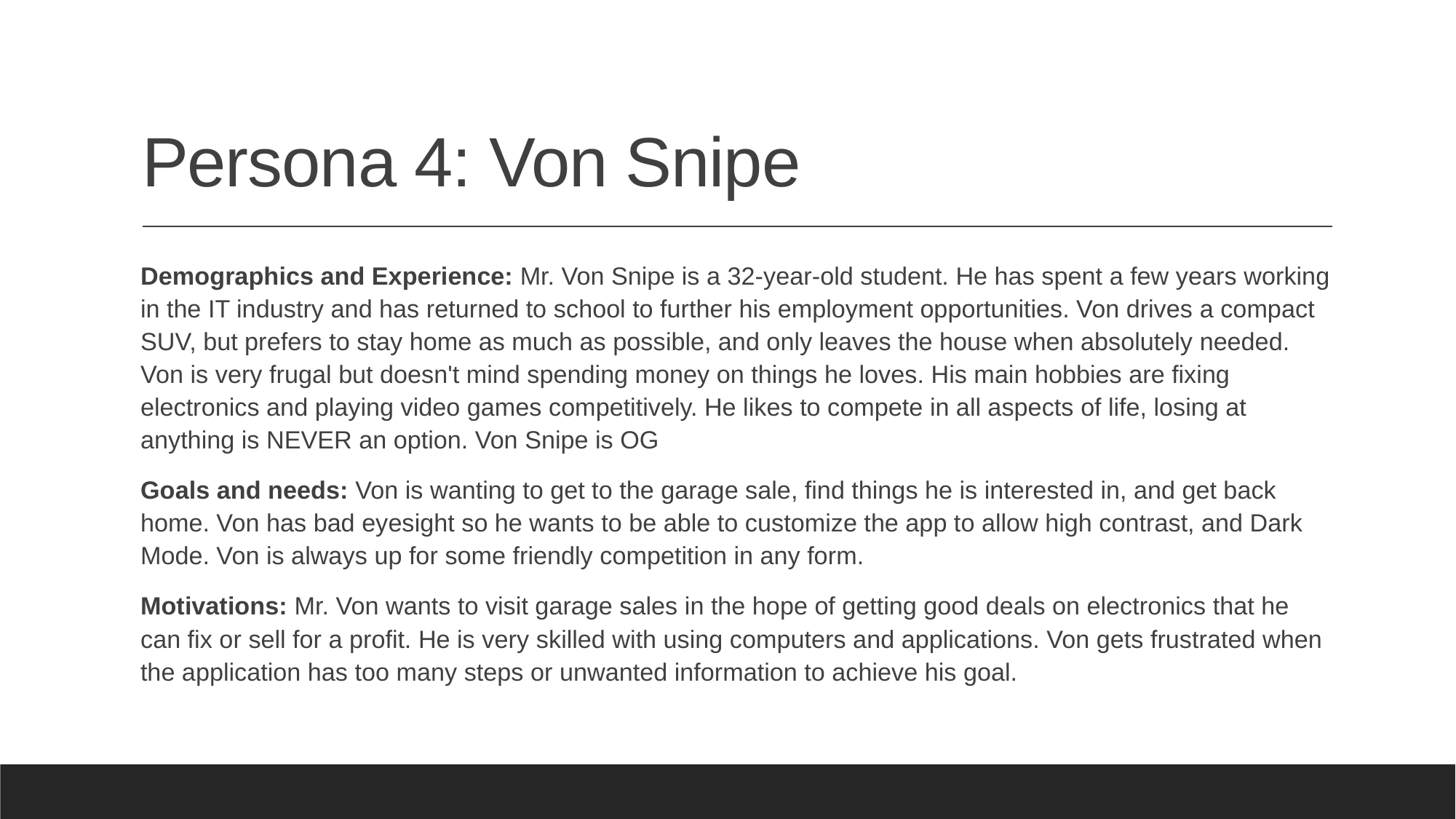

# Persona 4: Von Snipe
Demographics and Experience: Mr. Von Snipe is a 32-year-old student. He has spent a few years working in the IT industry and has returned to school to further his employment opportunities. Von drives a compact SUV, but prefers to stay home as much as possible, and only leaves the house when absolutely needed. Von is very frugal but doesn't mind spending money on things he loves. His main hobbies are fixing electronics and playing video games competitively. He likes to compete in all aspects of life, losing at anything is NEVER an option. Von Snipe is OG
Goals and needs: Von is wanting to get to the garage sale, find things he is interested in, and get back home. Von has bad eyesight so he wants to be able to customize the app to allow high contrast, and Dark Mode. Von is always up for some friendly competition in any form.
Motivations: Mr. Von wants to visit garage sales in the hope of getting good deals on electronics that he can fix or sell for a profit. He is very skilled with using computers and applications. Von gets frustrated when the application has too many steps or unwanted information to achieve his goal.